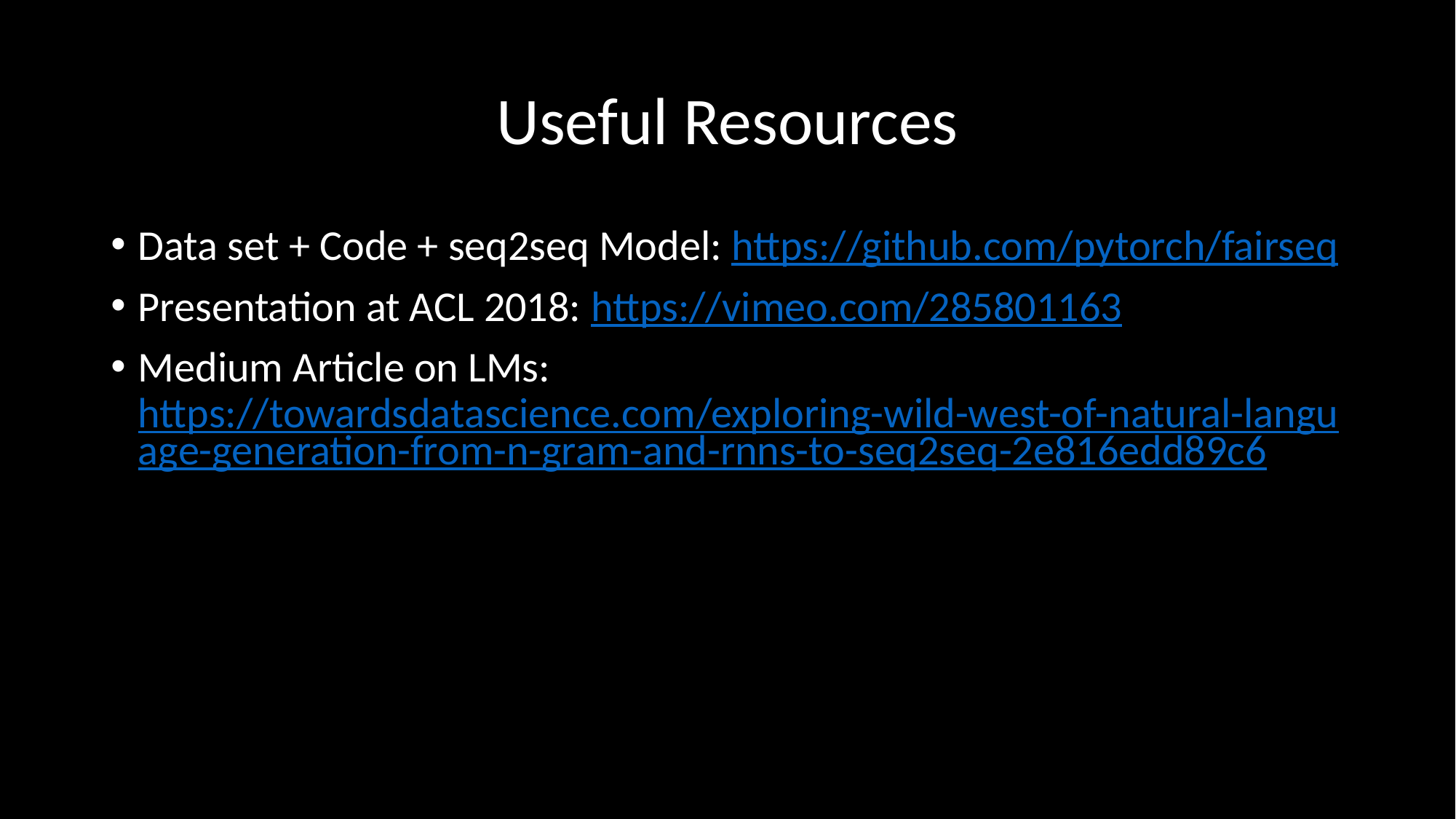

# Useful Resources
Data set + Code + seq2seq Model: https://github.com/pytorch/fairseq
Presentation at ACL 2018: https://vimeo.com/285801163
Medium Article on LMs: https://towardsdatascience.com/exploring-wild-west-of-natural-language-generation-from-n-gram-and-rnns-to-seq2seq-2e816edd89c6